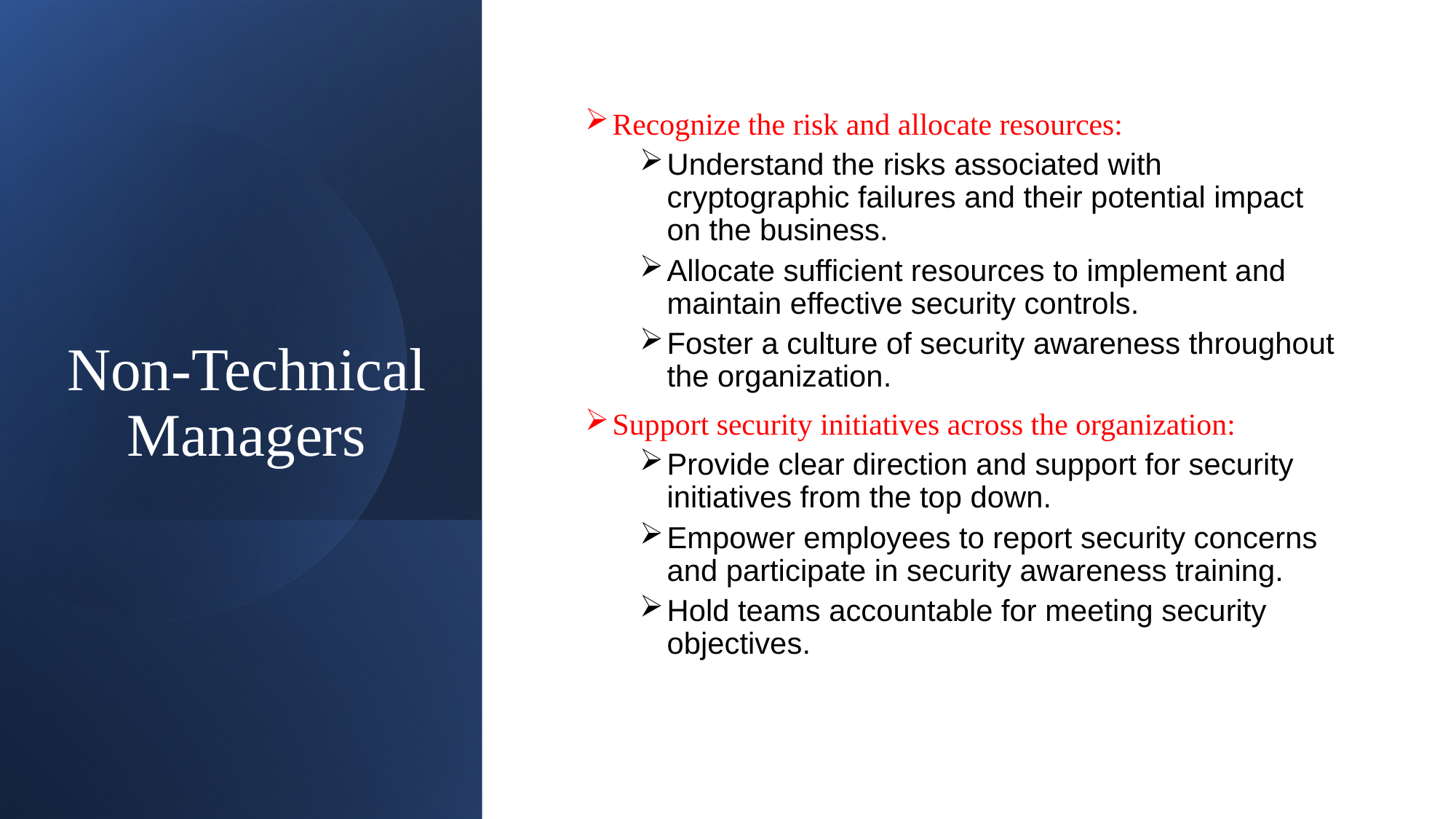

# Non-Technical Managers
Recognize the risk and allocate resources:
Understand the risks associated with cryptographic failures and their potential impact on the business.
Allocate sufficient resources to implement and maintain effective security controls.
Foster a culture of security awareness throughout the organization.
Support security initiatives across the organization:
Provide clear direction and support for security initiatives from the top down.
Empower employees to report security concerns and participate in security awareness training.
Hold teams accountable for meeting security objectives.